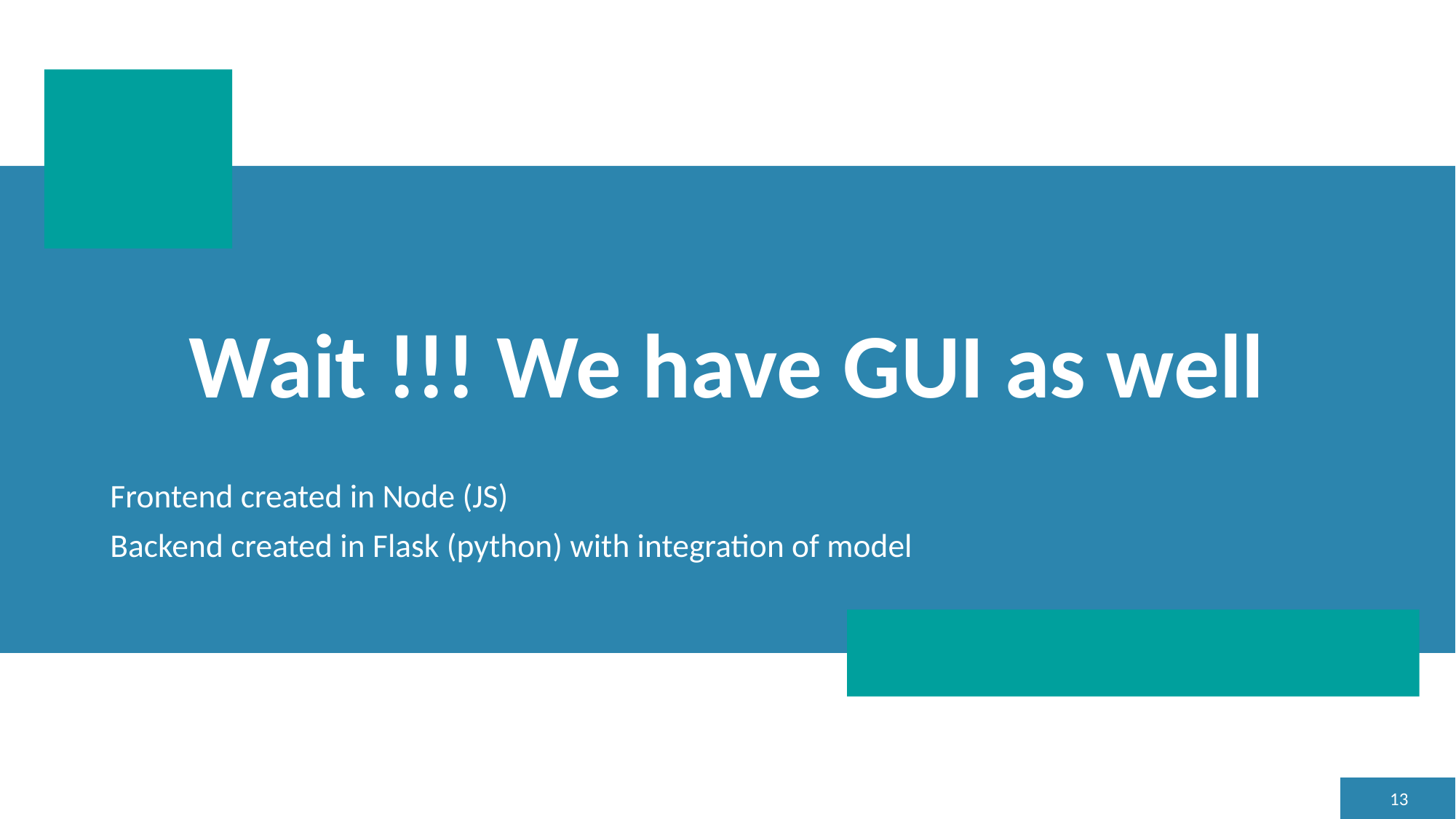

# Wait !!! We have GUI as well
Frontend created in Node (JS)
Backend created in Flask (python) with integration of model
13